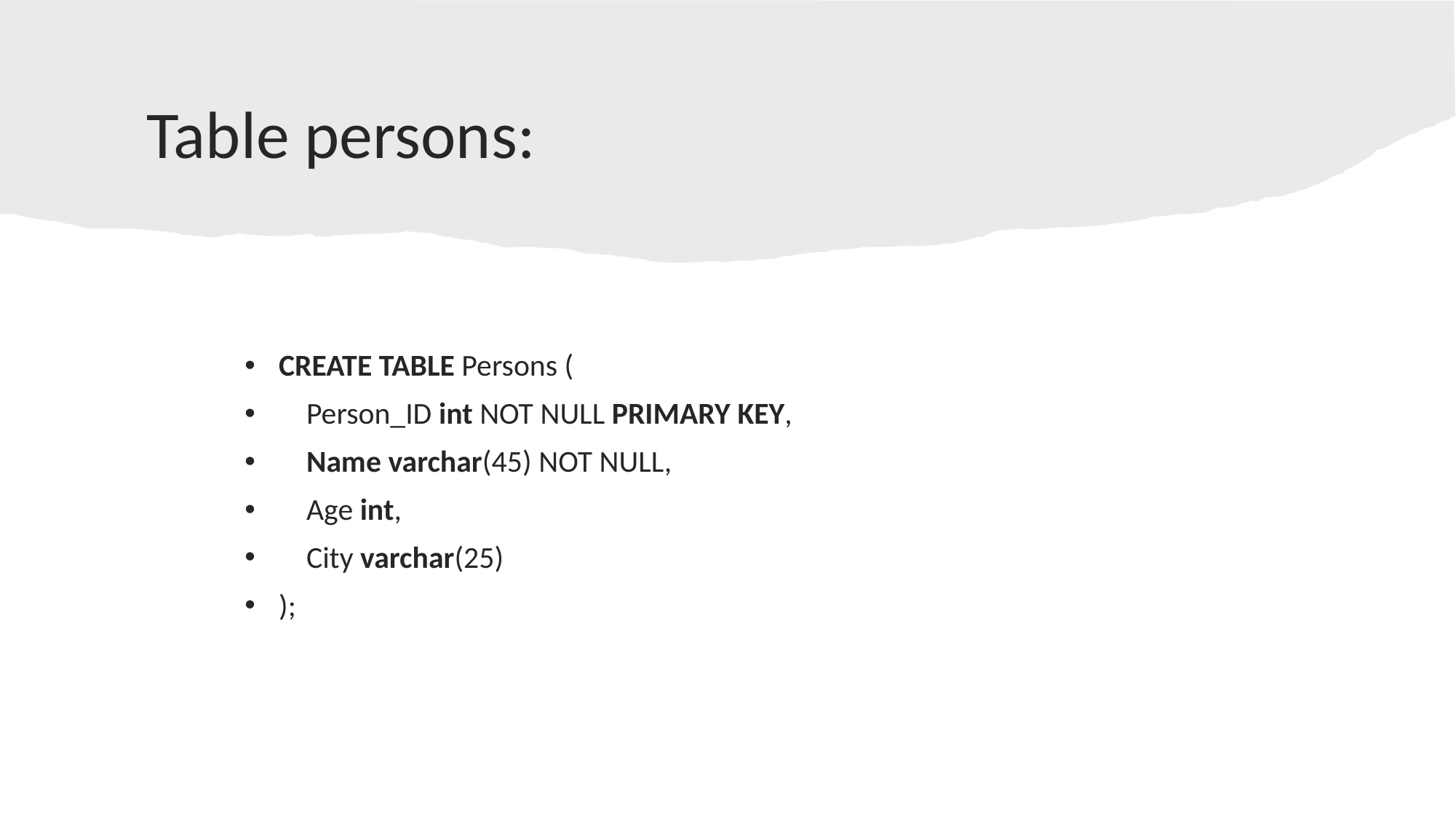

# Table persons:
CREATE TABLE Persons (
    Person_ID int NOT NULL PRIMARY KEY,
    Name varchar(45) NOT NULL,
    Age int,
    City varchar(25)
);